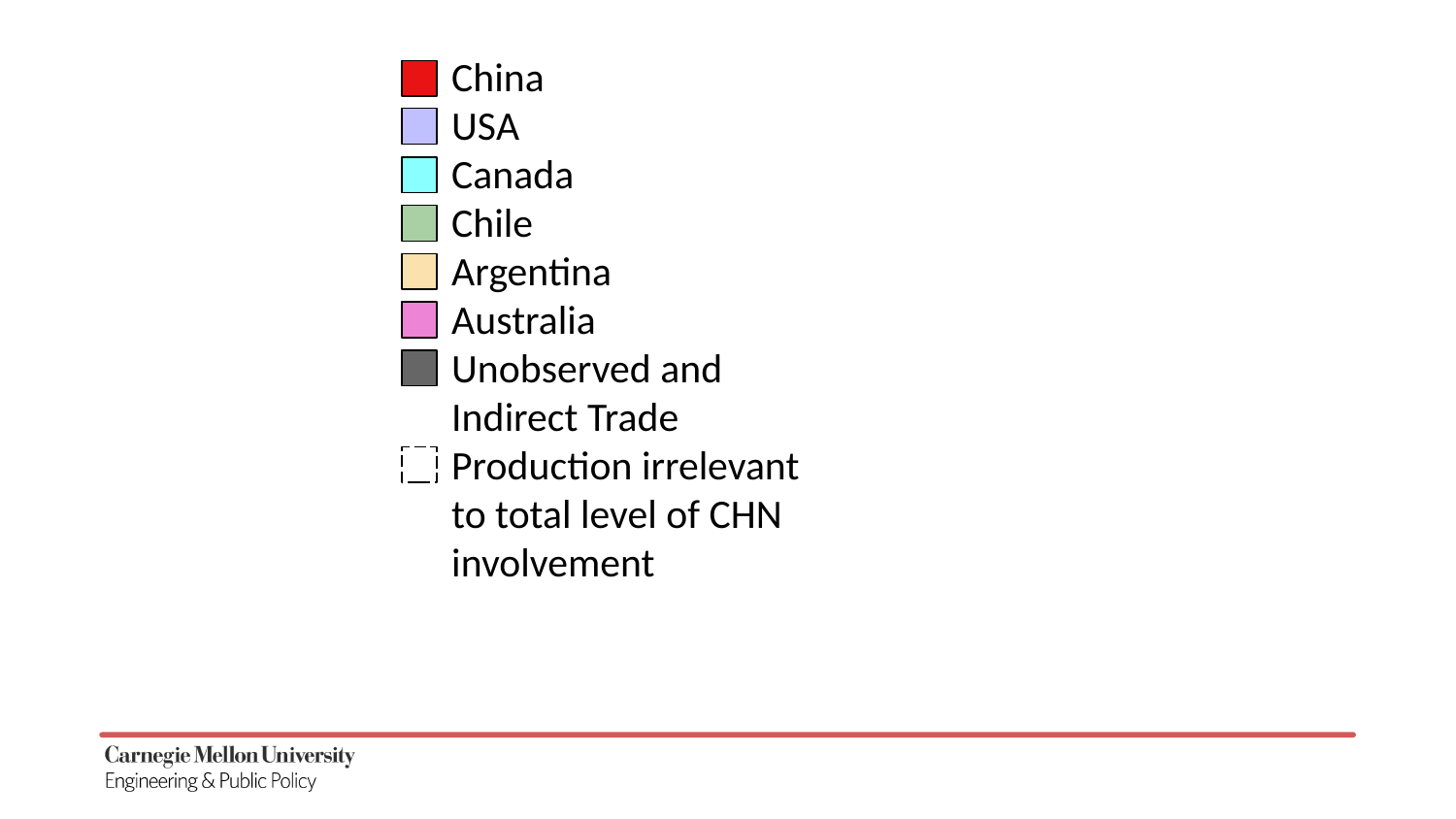

China
USA
Canada
Chile
Argentina
Australia
Unobserved and
Indirect Trade
Production irrelevant to total level of CHN involvement